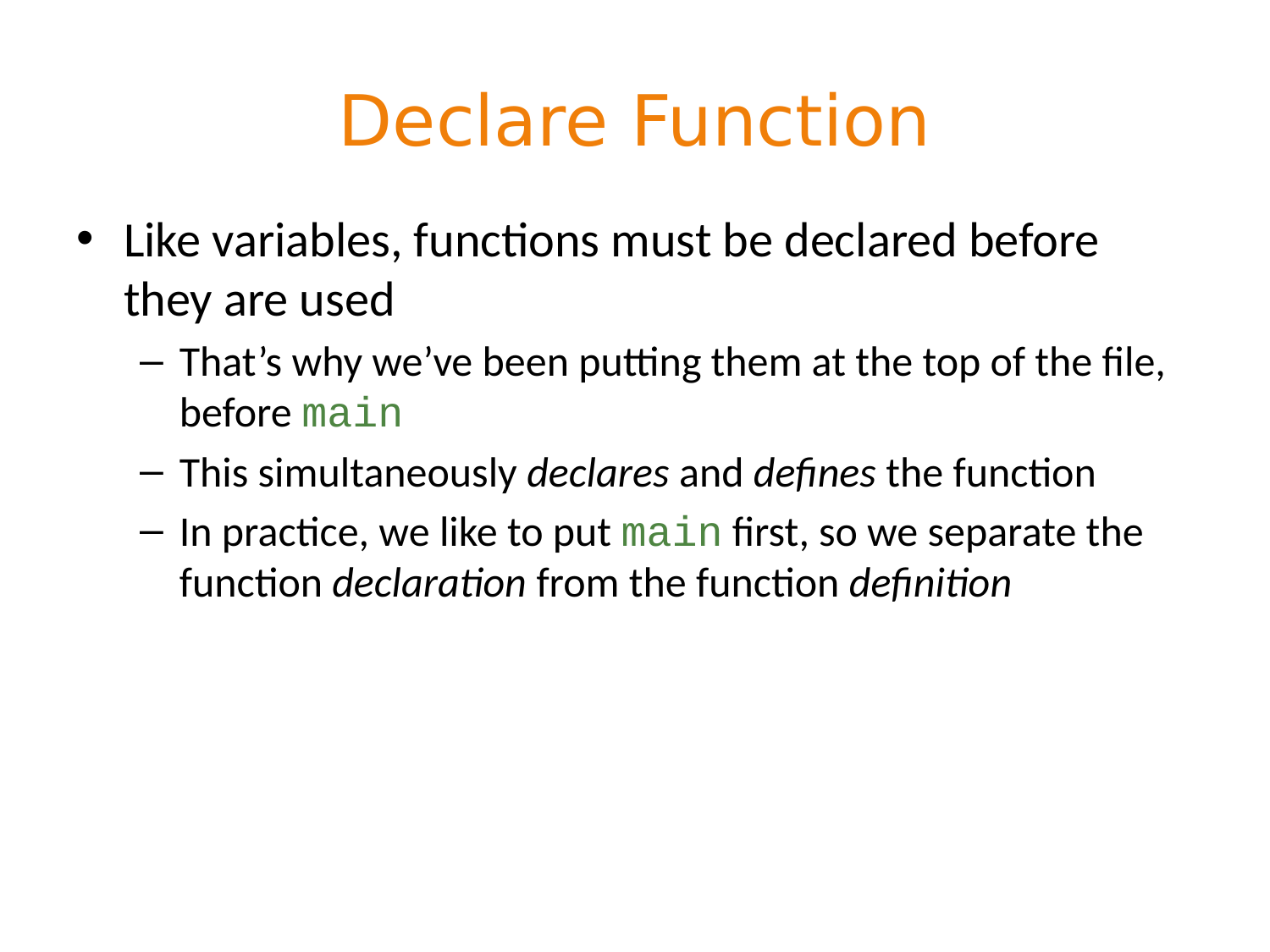

# Declare Function
Like variables, functions must be declared before they are used
That’s why we’ve been putting them at the top of the file, before main
This simultaneously declares and defines the function
In practice, we like to put main first, so we separate the function declaration from the function definition